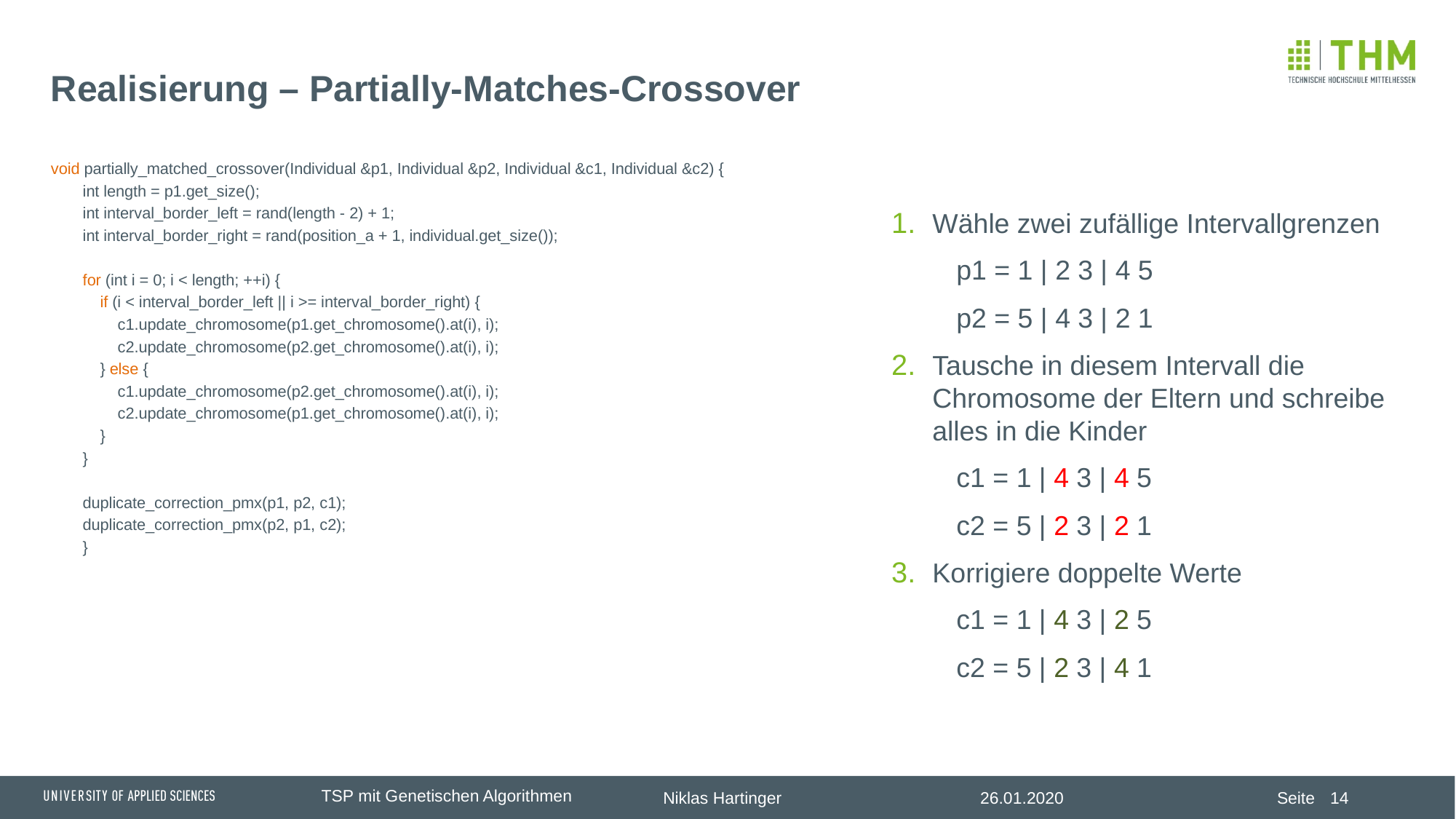

# Realisierung – Partially-Matches-Crossover
void partially_matched_crossover(Individual &p1, Individual &p2, Individual &c1, Individual &c2) {
int length = p1.get_size();
int interval_border_left = rand(length - 2) + 1;
int interval_border_right = rand(position_a + 1, individual.get_size());

for (int i = 0; i < length; ++i) {
    if (i < interval_border_left || i >= interval_border_right) {
        c1.update_chromosome(p1.get_chromosome().at(i), i);
        c2.update_chromosome(p2.get_chromosome().at(i), i);
    } else {
        c1.update_chromosome(p2.get_chromosome().at(i), i);
        c2.update_chromosome(p1.get_chromosome().at(i), i);
    }
}

duplicate_correction_pmx(p1, p2, c1);
duplicate_correction_pmx(p2, p1, c2);
}

Wähle zwei zufällige Intervallgrenzen
p1 = 1 | 2 3 | 4 5
p2 = 5 | 4 3 | 2 1
Tausche in diesem Intervall die Chromosome der Eltern und schreibe alles in die Kinder
c1 = 1 | 4 3 | 4 5
c2 = 5 | 2 3 | 2 1
Korrigiere doppelte Werte
c1 = 1 | 4 3 | 2 5
c2 = 5 | 2 3 | 4 1